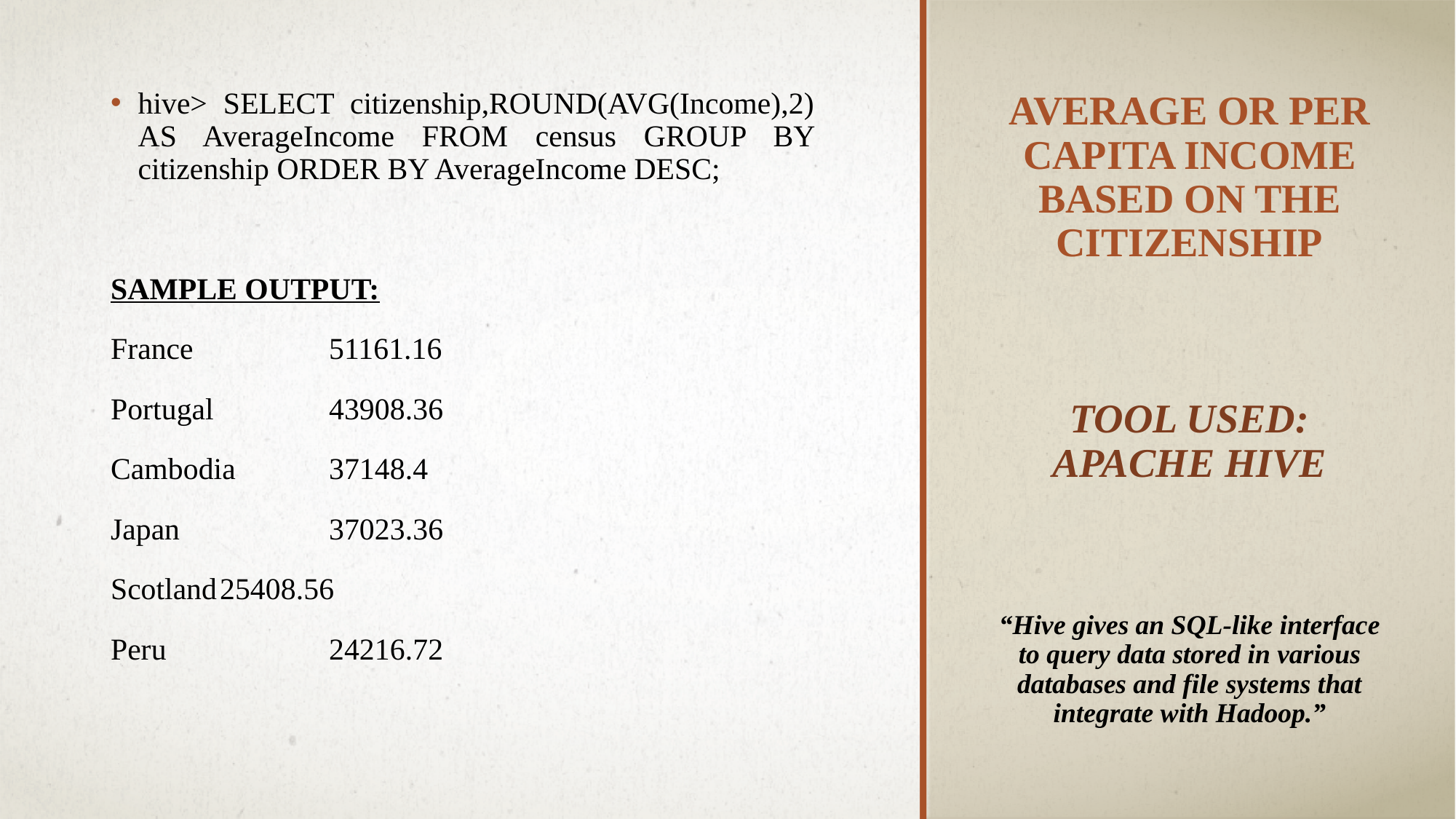

hive> SELECT citizenship,ROUND(AVG(Income),2) AS AverageIncome FROM census GROUP BY citizenship ORDER BY AverageIncome DESC;

SAMPLE OUTPUT:
France		51161.16
Portugal		43908.36
Cambodia	37148.4
Japan		37023.36
Scotland	25408.56
Peru		24216.72
# Average or Per Capita Income based on the citizenship Tool used: Apache Hive

“Hive gives an SQL-like interface to query data stored in various databases and file systems that integrate with Hadoop.”